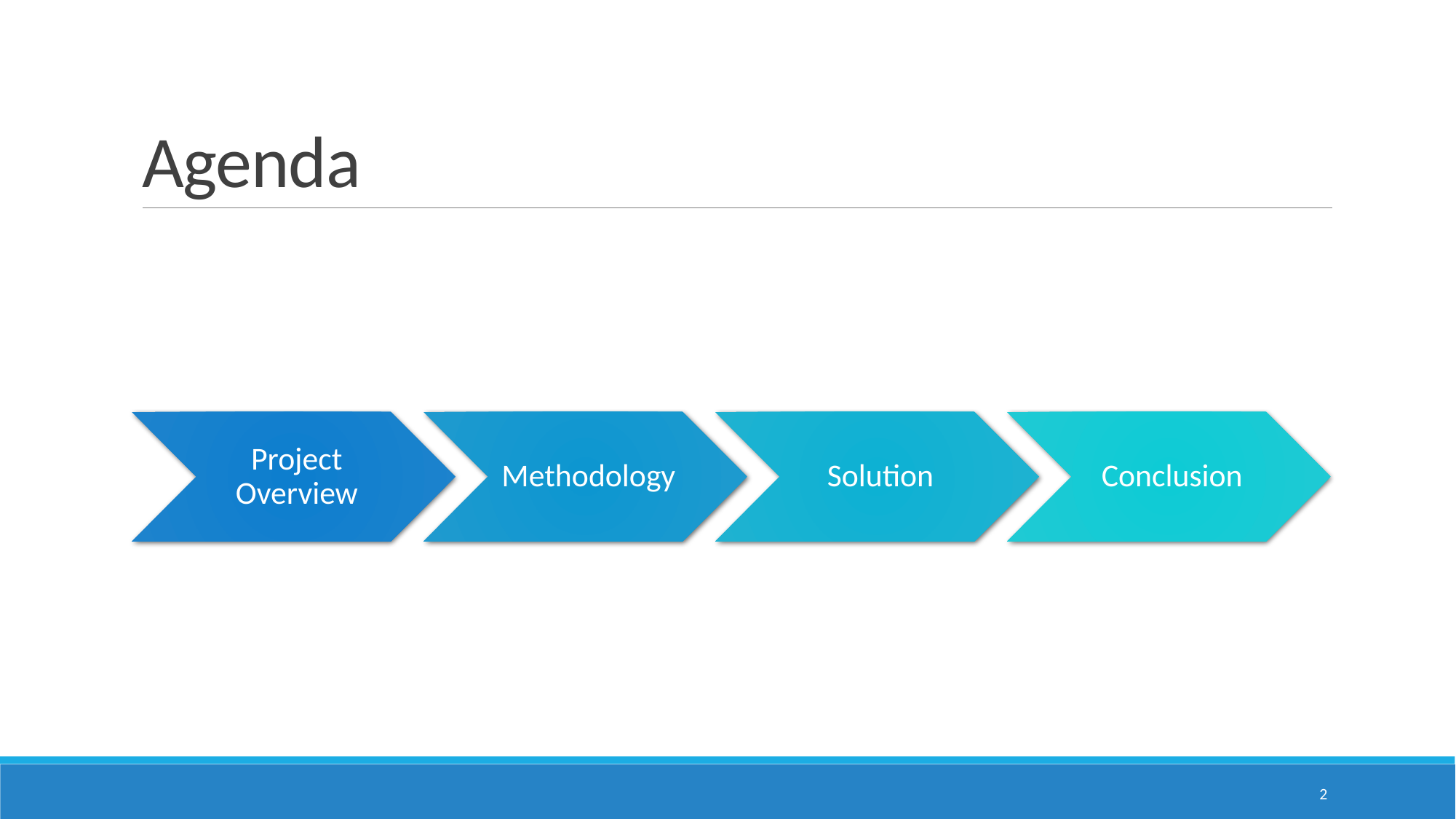

# Agenda
Project Overview
Methodology
Solution
Conclusion
2